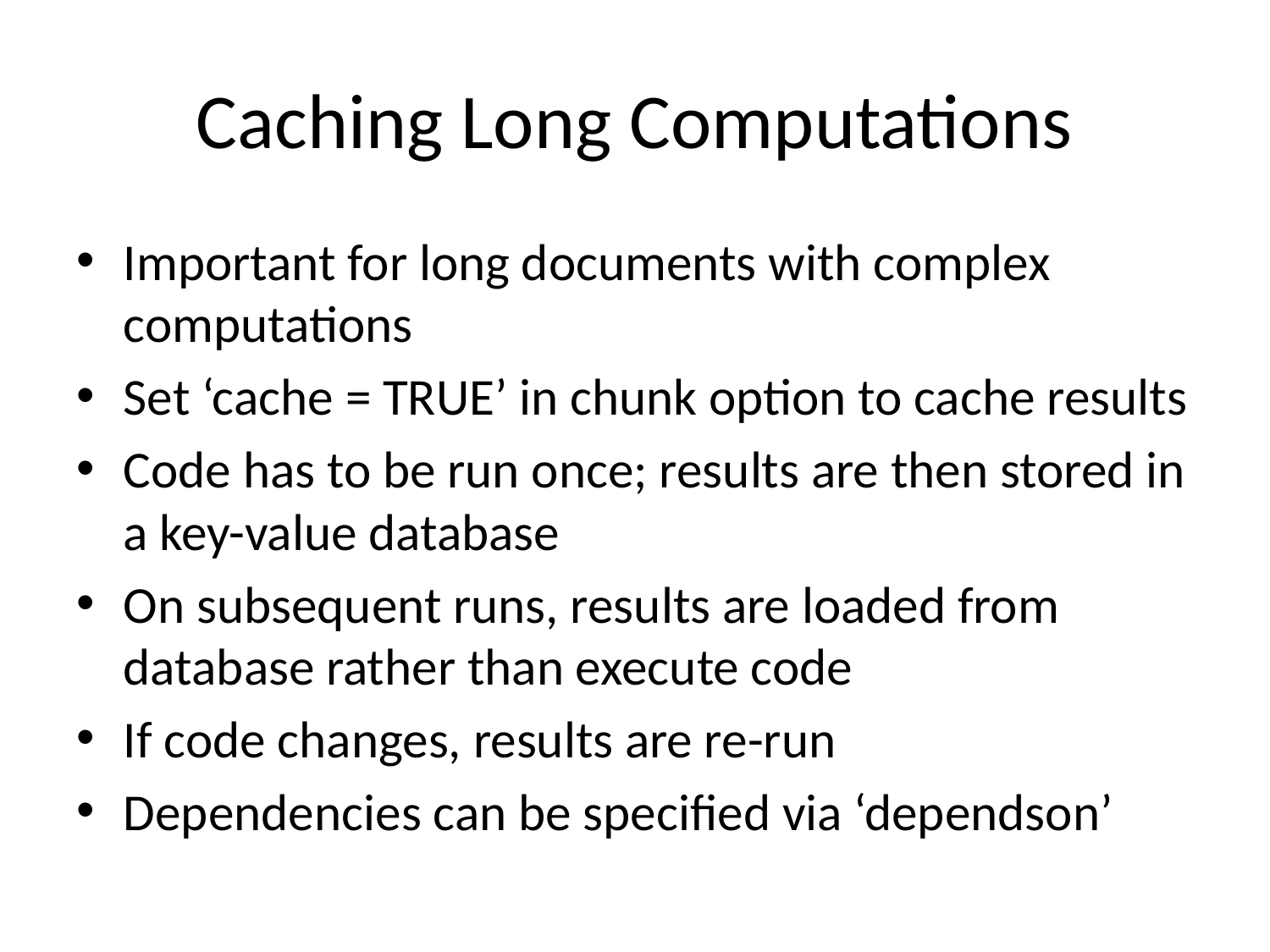

# Caching Long Computations
Important for long documents with complex computations
Set ‘cache = TRUE’ in chunk option to cache results
Code has to be run once; results are then stored in a key-value database
On subsequent runs, results are loaded from database rather than execute code
If code changes, results are re-run
Dependencies can be specified via ‘dependson’